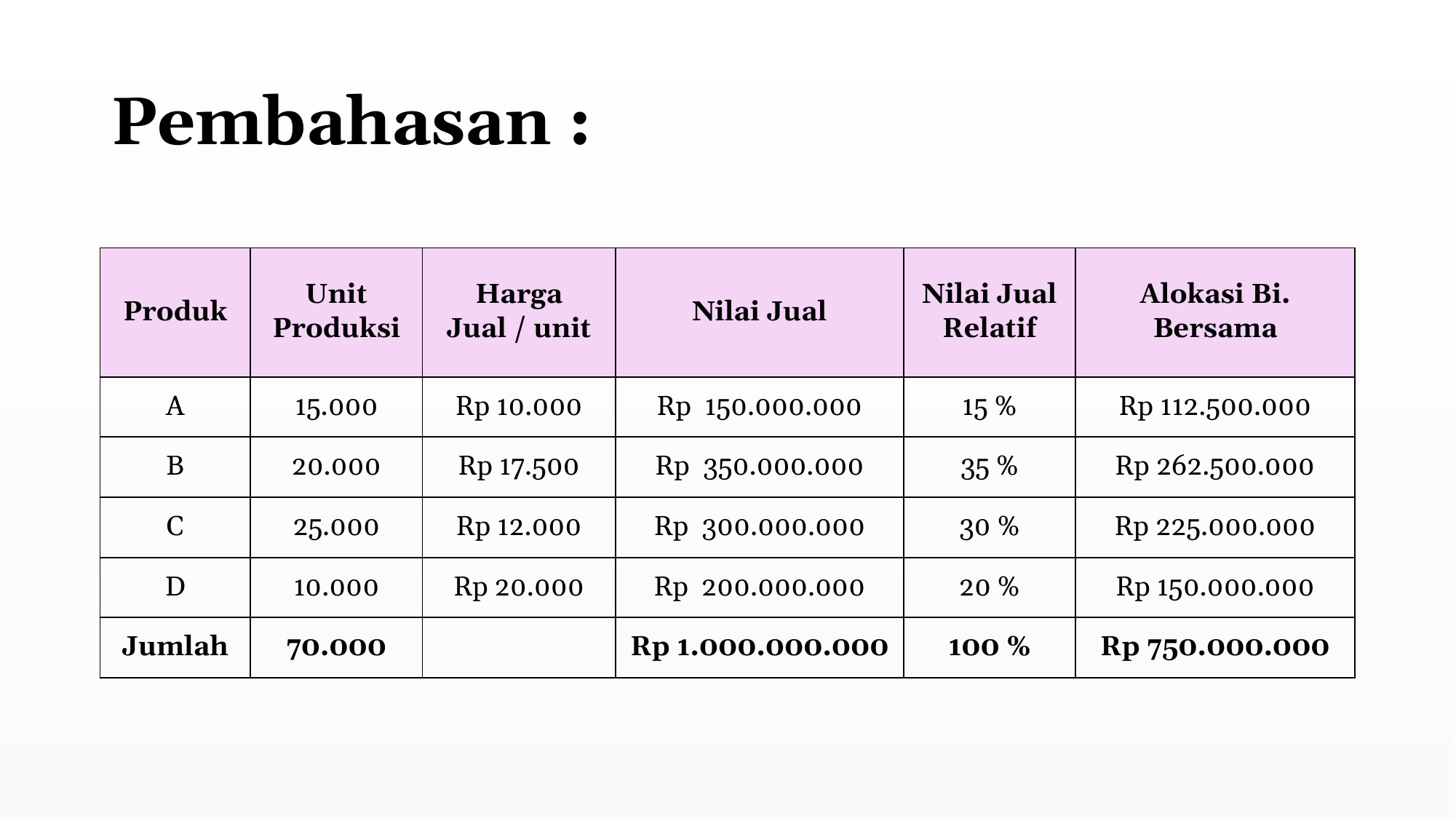

Pembahasan :
| Produk | Unit Produksi | Harga Jual / unit | Nilai Jual | Nilai Jual Relatif | Alokasi Bi. Bersama |
| --- | --- | --- | --- | --- | --- |
| A | 15.000 | Rp 10.000 | Rp 150.000.000 | 15 % | Rp 112.500.000 |
| B | 20.000 | Rp 17.500 | Rp 350.000.000 | 35 % | Rp 262.500.000 |
| C | 25.000 | Rp 12.000 | Rp 300.000.000 | 30 % | Rp 225.000.000 |
| D | 10.000 | Rp 20.000 | Rp 200.000.000 | 20 % | Rp 150.000.000 |
| Jumlah | 70.000 |  | Rp 1.000.000.000 | 100 % | Rp 750.000.000 |